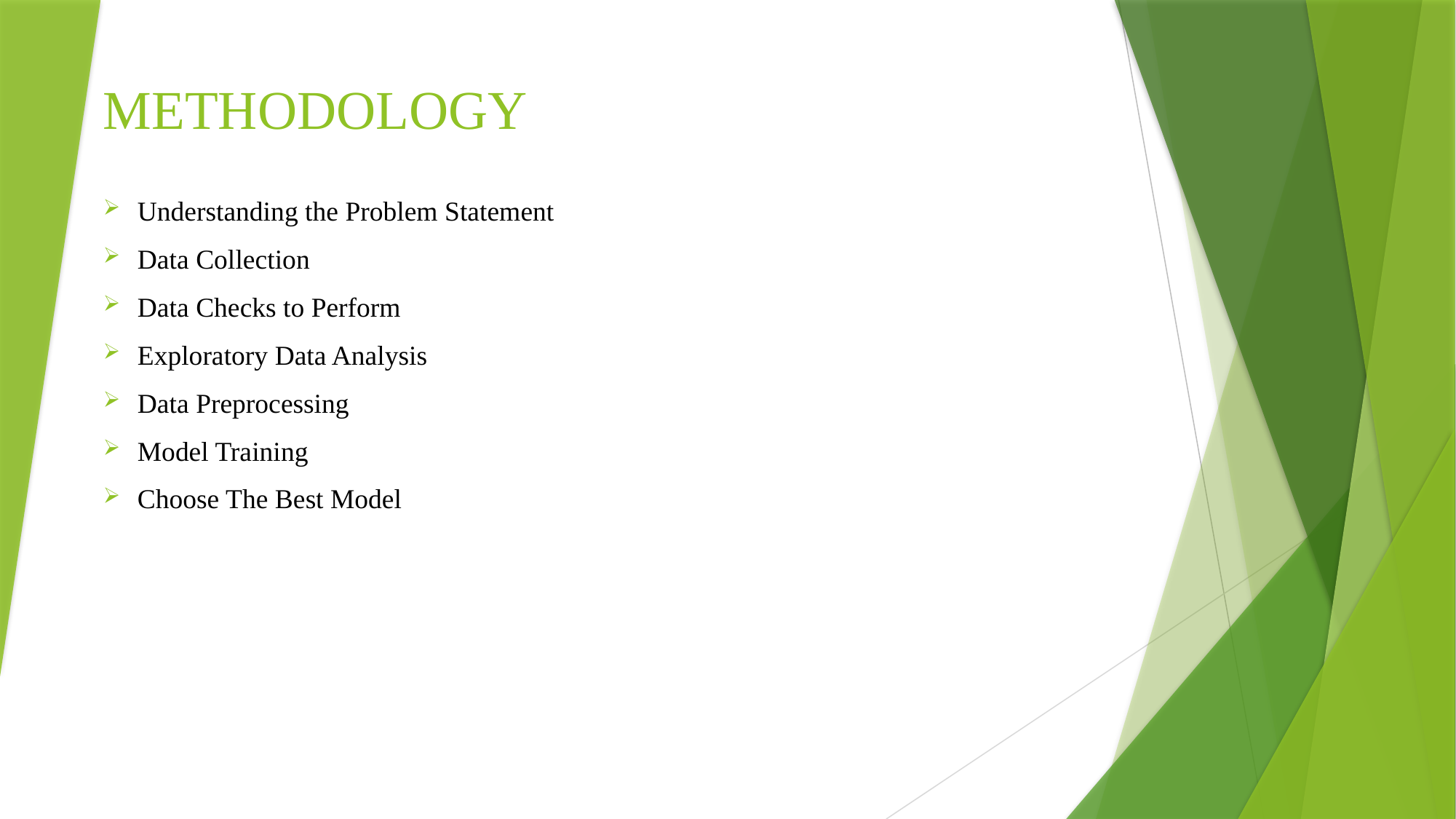

# METHODOLOGY
Understanding the Problem Statement
Data Collection
Data Checks to Perform
Exploratory Data Analysis
Data Preprocessing
Model Training
Choose The Best Model